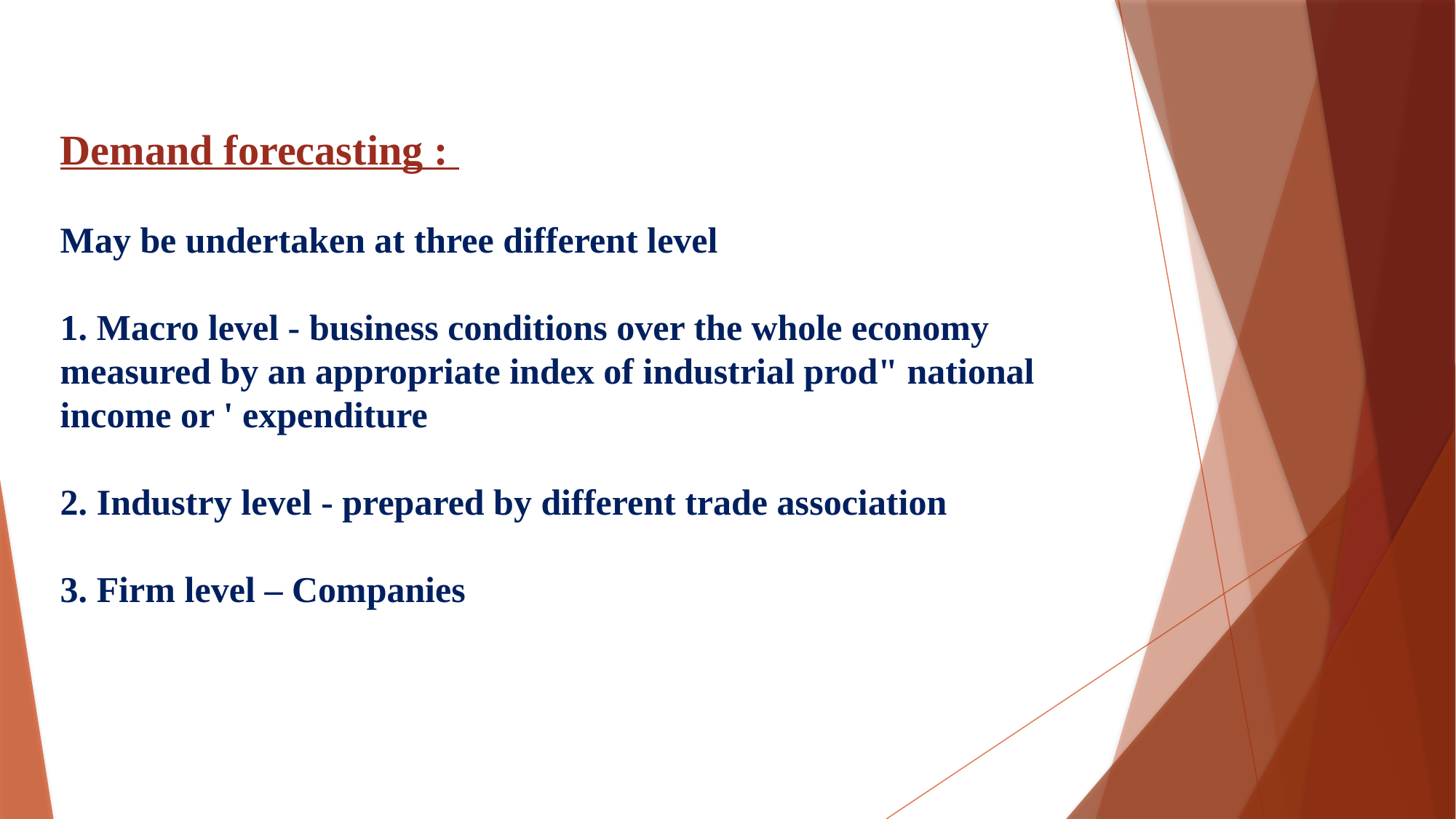

Demand forecasting :

May be undertaken at three different level

1. Macro level - business conditions over the whole economy measured by an appropriate index of industrial prod" national
income or ' expenditure

2. Industry level - prepared by different trade association

3. Firm level – Companies